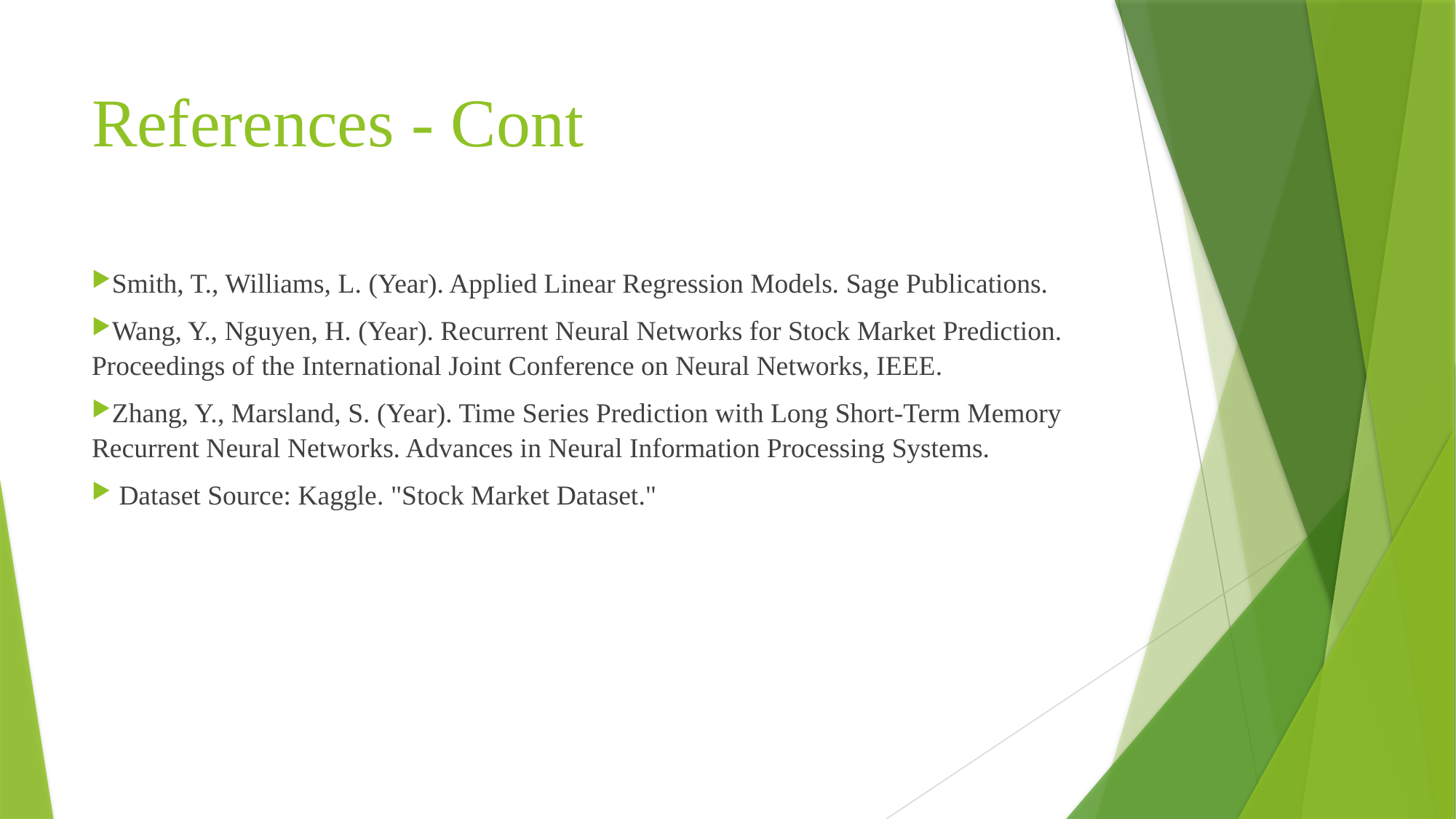

# References - Cont
Smith, T., Williams, L. (Year). Applied Linear Regression Models. Sage Publications.
Wang, Y., Nguyen, H. (Year). Recurrent Neural Networks for Stock Market Prediction. Proceedings of the International Joint Conference on Neural Networks, IEEE.
Zhang, Y., Marsland, S. (Year). Time Series Prediction with Long Short-Term Memory Recurrent Neural Networks. Advances in Neural Information Processing Systems.
 Dataset Source: Kaggle. "Stock Market Dataset."